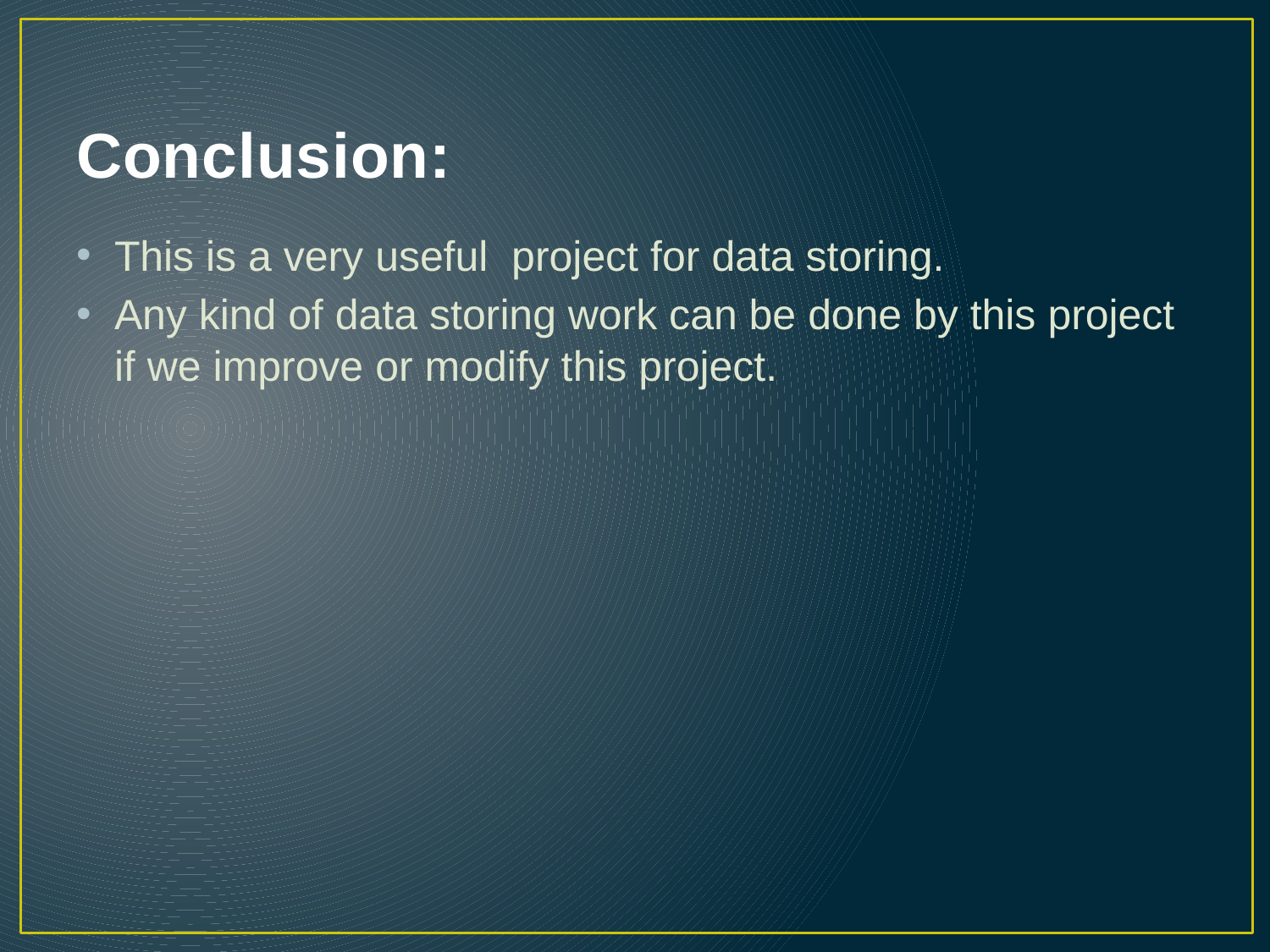

# Conclusion:
This is a very useful  project for data storing.
Any kind of data storing work can be done by this project  if we improve or modify this project.